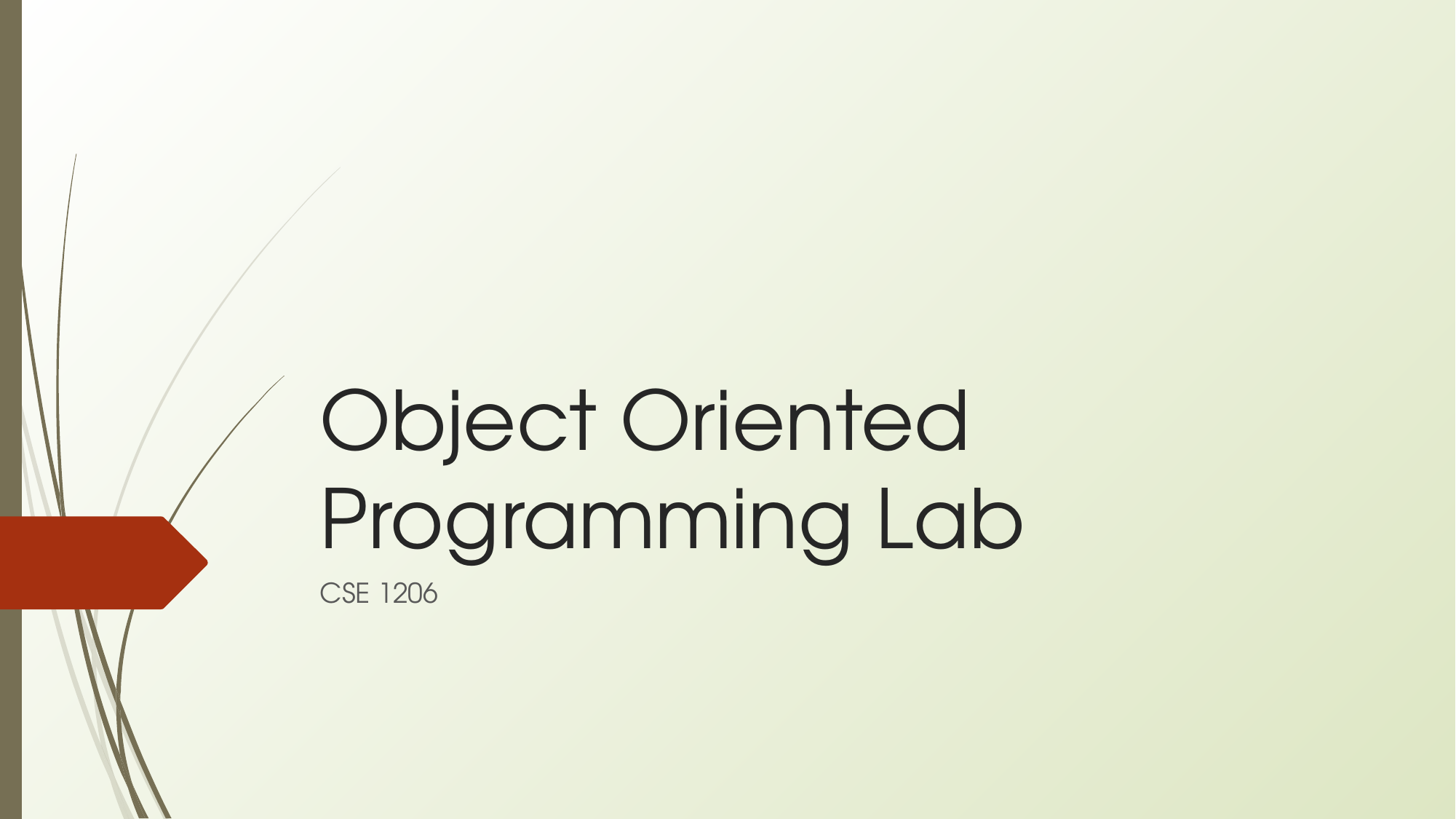

# Object Oriented Programming Lab
CSE 1206